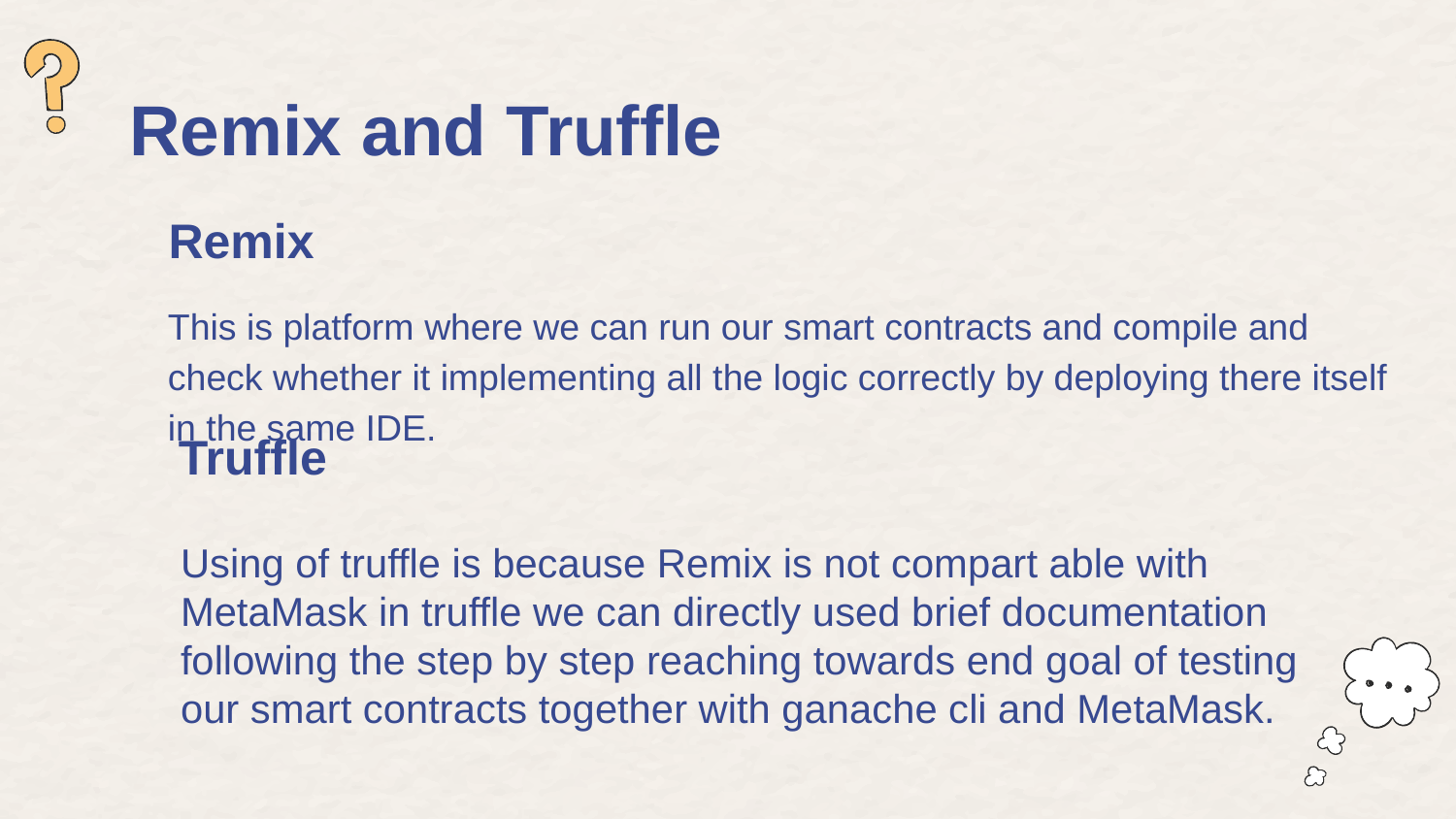

# Remix and Truffle
Remix
This is platform where we can run our smart contracts and compile and check whether it implementing all the logic correctly by deploying there itself in the same IDE.
  Truffle
Using of truffle is because Remix is not compart able with MetaMask in truffle we can directly used brief documentation following the step by step reaching towards end goal of testing our smart contracts together with ganache cli and MetaMask.